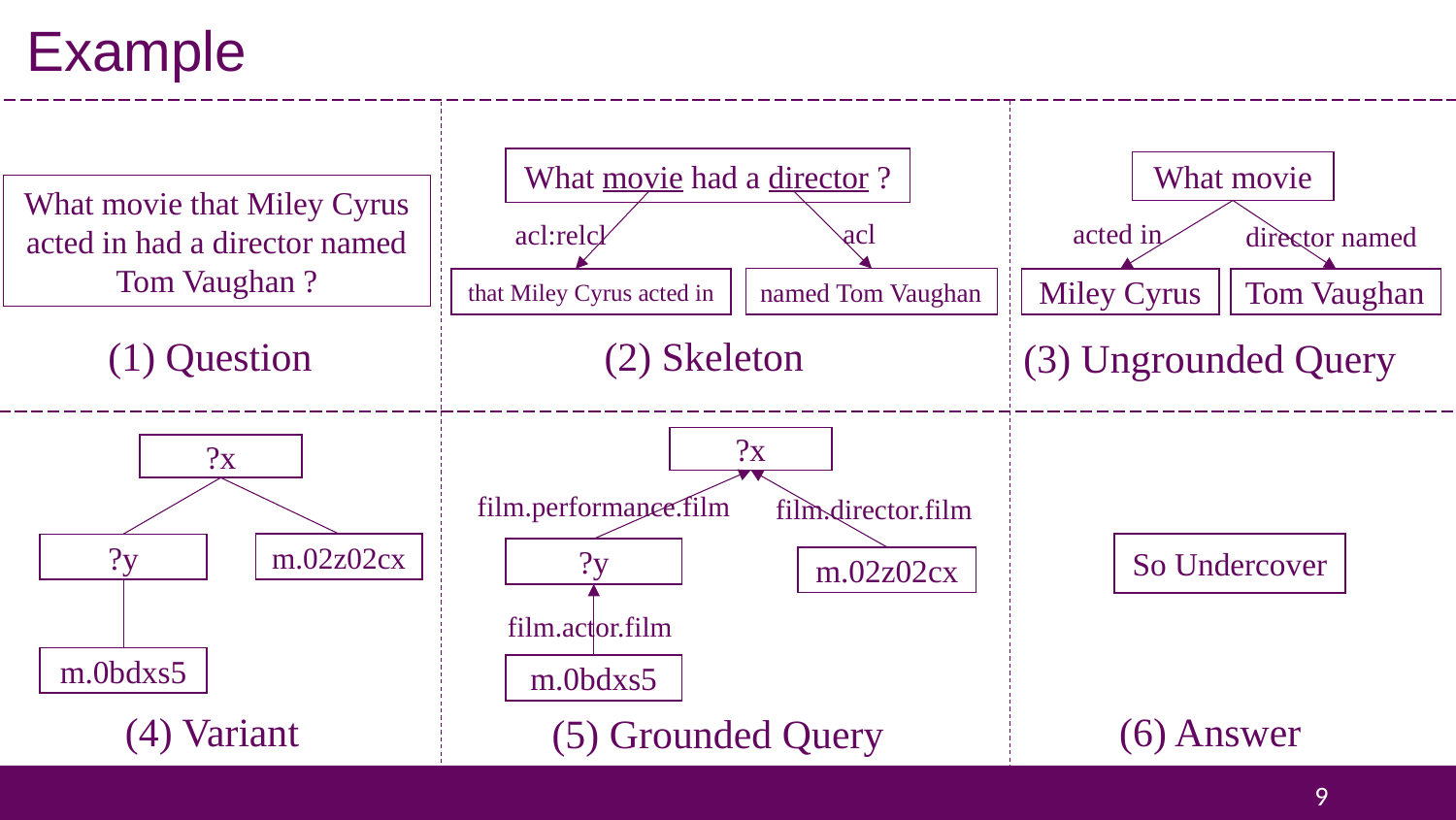

# Example
What movie had a director ?
What movie
What movie that Miley Cyrus acted in had a director named Tom Vaughan ?
acl
acted in
acl:relcl
director named
named Tom Vaughan
that Miley Cyrus acted in
Miley Cyrus
Tom Vaughan
(1) Question
(2) Skeleton
(3) Ungrounded Query
?x
?x
film.performance.film
film.director.film
m.02z02cx
So Undercover
?y
?y
m.02z02cx
film.actor.film
m.0bdxs5
m.0bdxs5
(4) Variant
(6) Answer
(5) Grounded Query